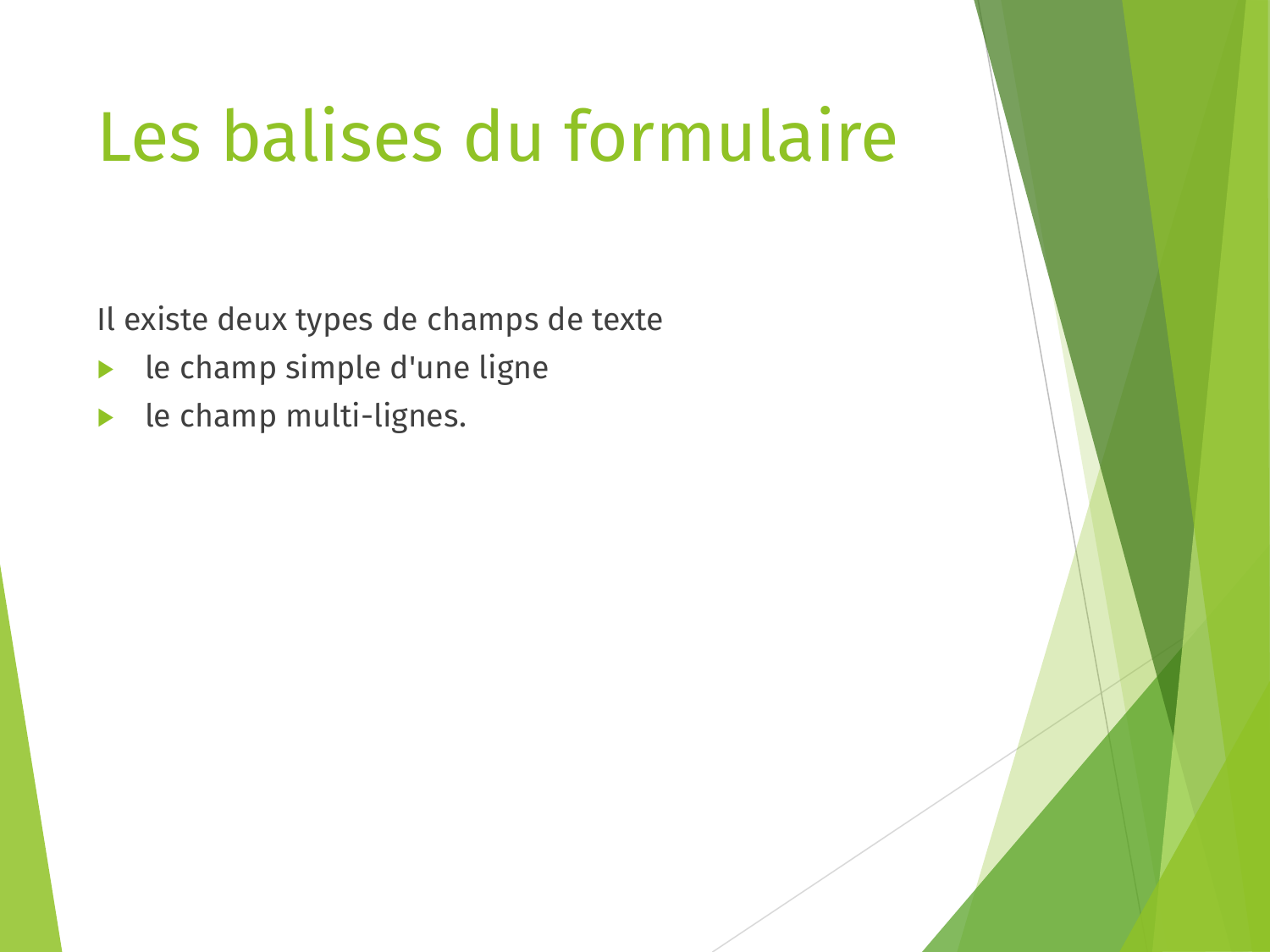

# Les balises du formulaire
Il existe deux types de champs de texte
le champ simple d'une ligne
le champ multi-lignes.